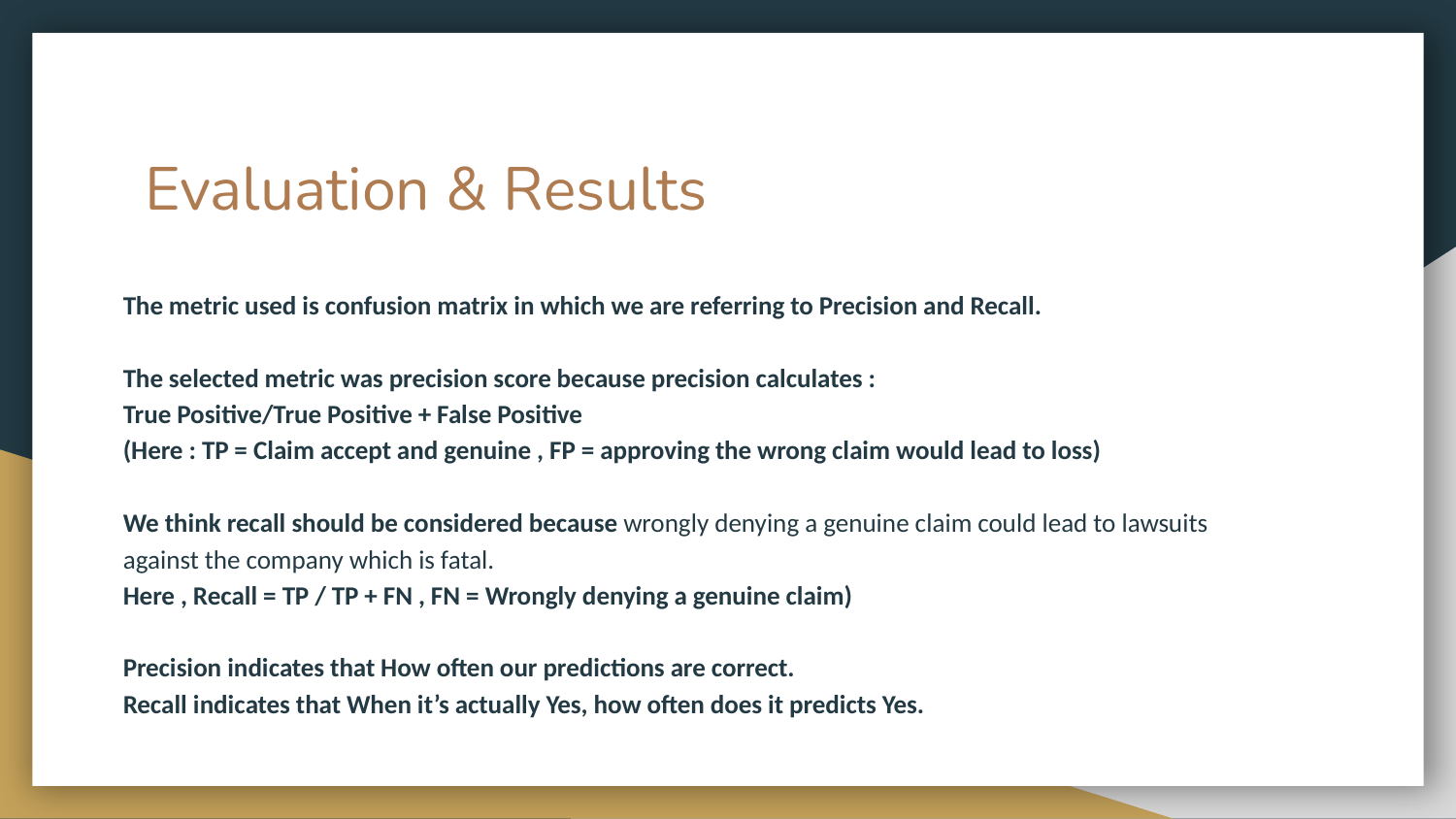

# Evaluation & Results

The metric used is confusion matrix in which we are referring to Precision and Recall.

The selected metric was precision score because precision calculates :
True Positive/True Positive + False Positive
(Here : TP = Claim accept and genuine , FP = approving the wrong claim would lead to loss)

We think recall should be considered because wrongly denying a genuine claim could lead to lawsuits against the company which is fatal.
Here , Recall = TP / TP + FN , FN = Wrongly denying a genuine claim)

Precision indicates that How often our predictions are correct.
Recall indicates that When it’s actually Yes, how often does it predicts Yes.